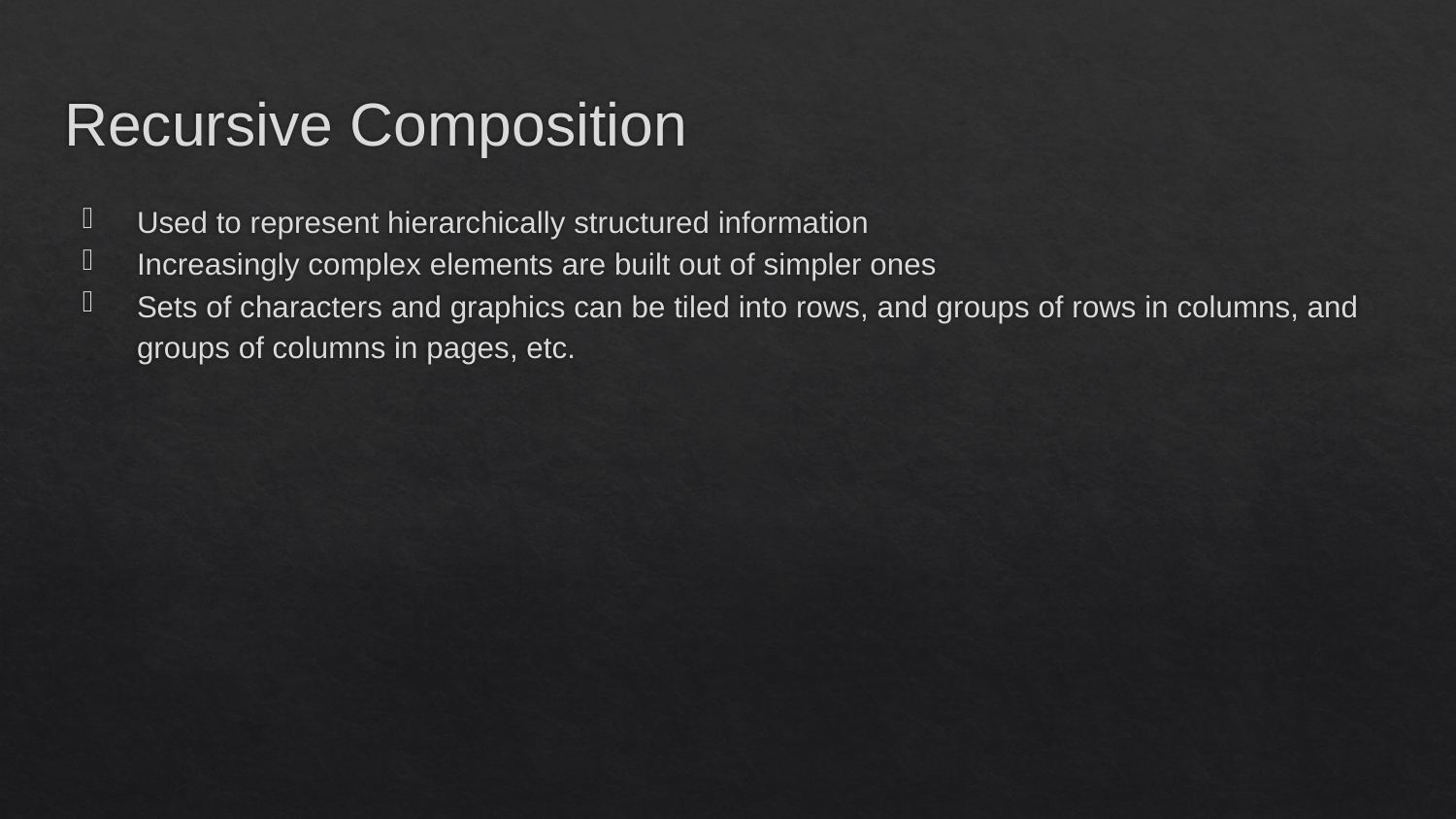

# Recursive Composition
Used to represent hierarchically structured information
Increasingly complex elements are built out of simpler ones
Sets of characters and graphics can be tiled into rows, and groups of rows in columns, and groups of columns in pages, etc.